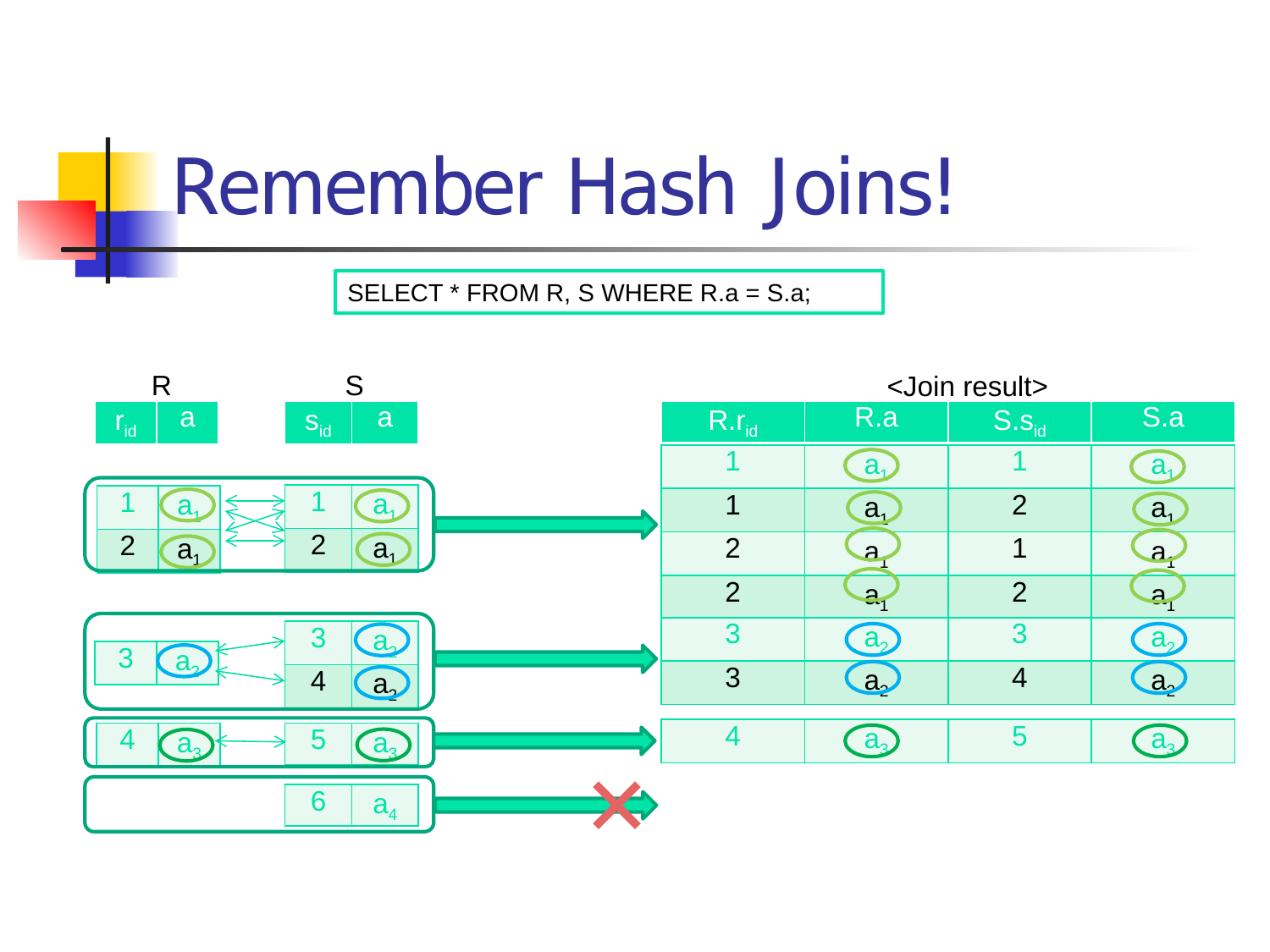

# Remember Hash Joins!

SELECT * FROM R, S WHERE R.a = S.a;
R
S
<Join result>
| rid | a |
| --- | --- |
| R.rid | R.a | S.sid | S.a |
| --- | --- | --- | --- |
| sid | a |
| --- | --- |
| 1 | a1 | 1 | a1 |
| --- | --- | --- | --- |
| 1 | a1 | 2 | a1 |
| 2 | a1 | 1 | a1 |
| 2 | a1 | 2 | a1 |

| 1 | a1 |
| --- | --- |
| 2 | a1 |
| 1 | a1 |
| --- | --- |
| 2 | a1 |

| 3 | a2 | 3 | a2 |
| --- | --- | --- | --- |
| 3 | a2 | 4 | a2 |
| 3 | a2 |
| --- | --- |
| 4 | a2 |

| 3 | a2 |
| --- | --- |

| 4 | a3 | 5 | a3 |
| --- | --- | --- | --- |
| 4 | a3 |
| --- | --- |
| 5 | a3 |
| --- | --- |

| 6 | a4 |
| --- | --- |